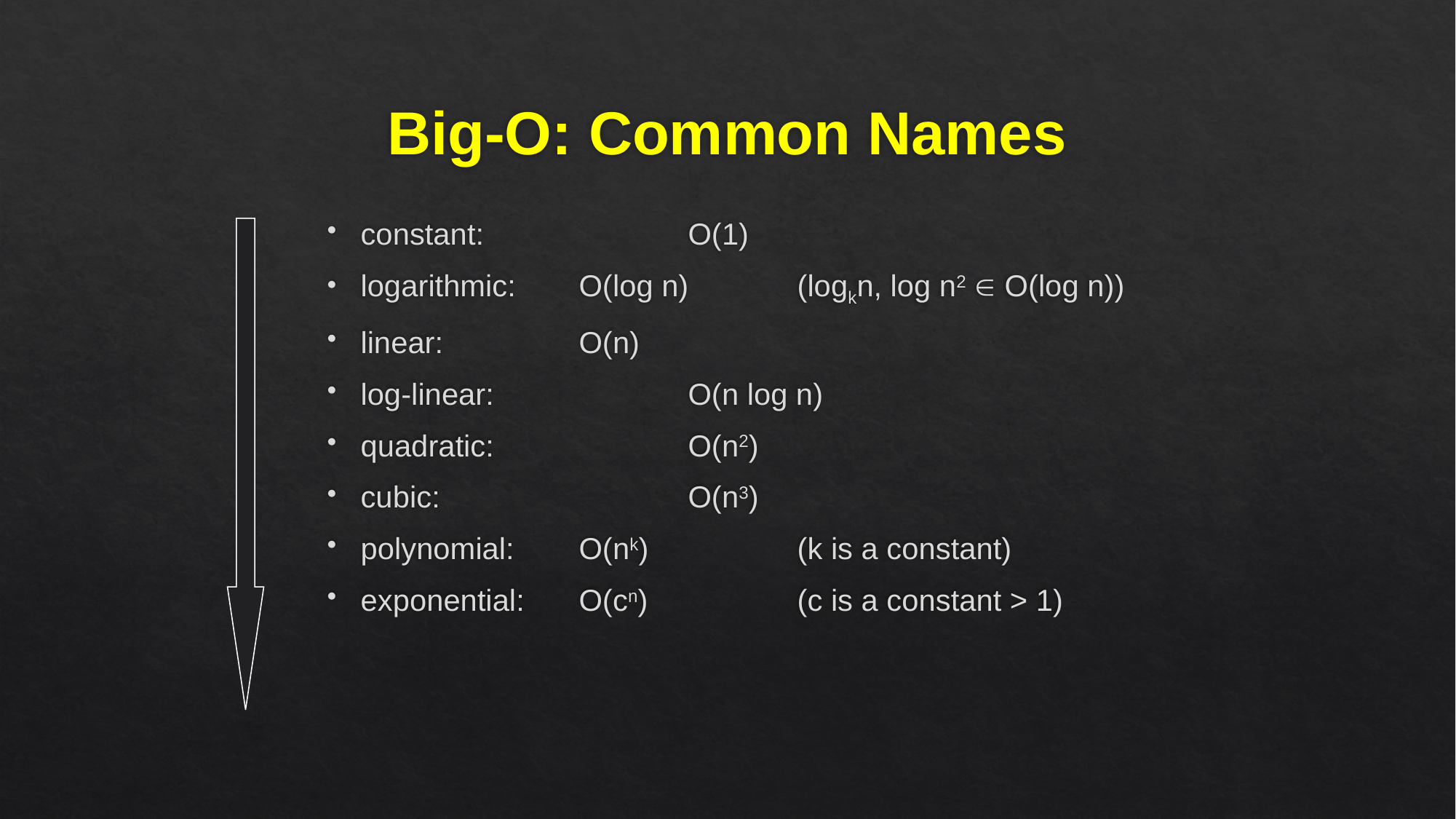

# Big-O: Common Names
constant:		O(1)
logarithmic:	O(log n)	(logkn, log n2 ∈ O(log n))
linear:		O(n)
log-linear:		O(n log n)
quadratic:		O(n2)
cubic:			O(n3)
polynomial:	O(nk)		(k is a constant)
exponential:	O(cn)		(c is a constant > 1)